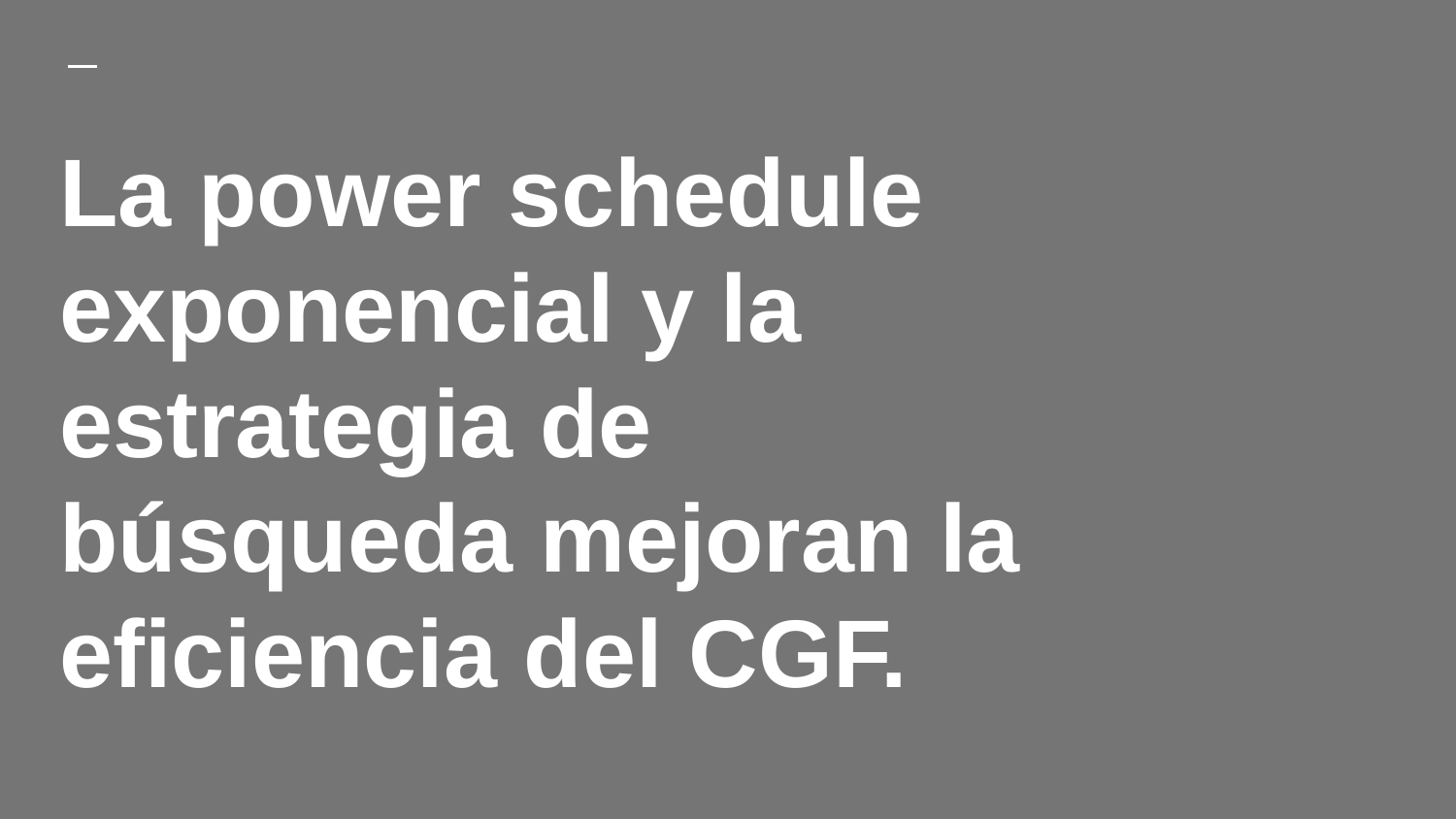

# La power schedule exponencial y la estrategia de búsqueda mejoran la eficiencia del CGF.